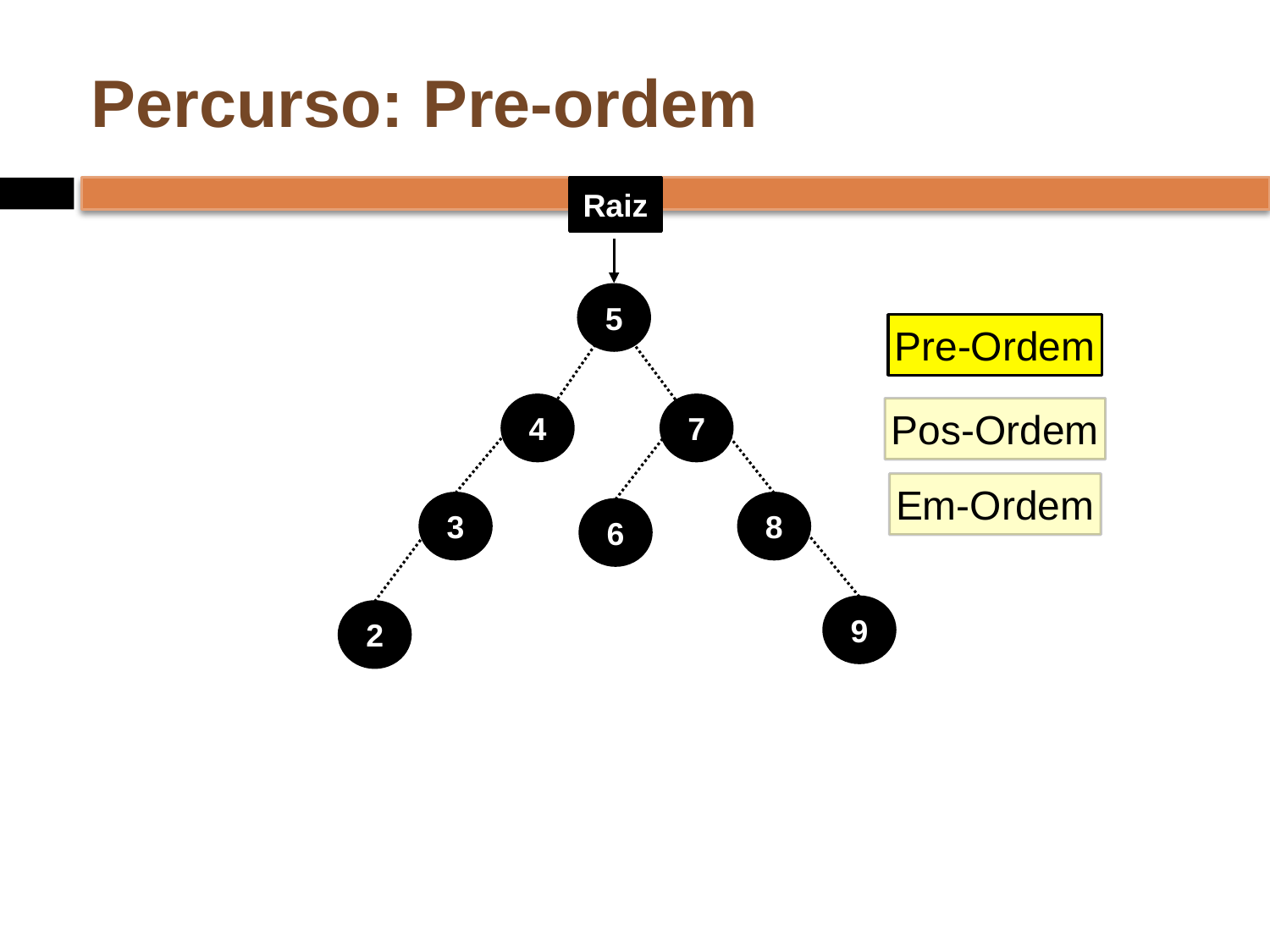

# Percurso: Pre-ordem
Raiz

5
Pre-Ordem

4
7
Pos-Ordem
Em-Ordem
3
8
6
9
2
97